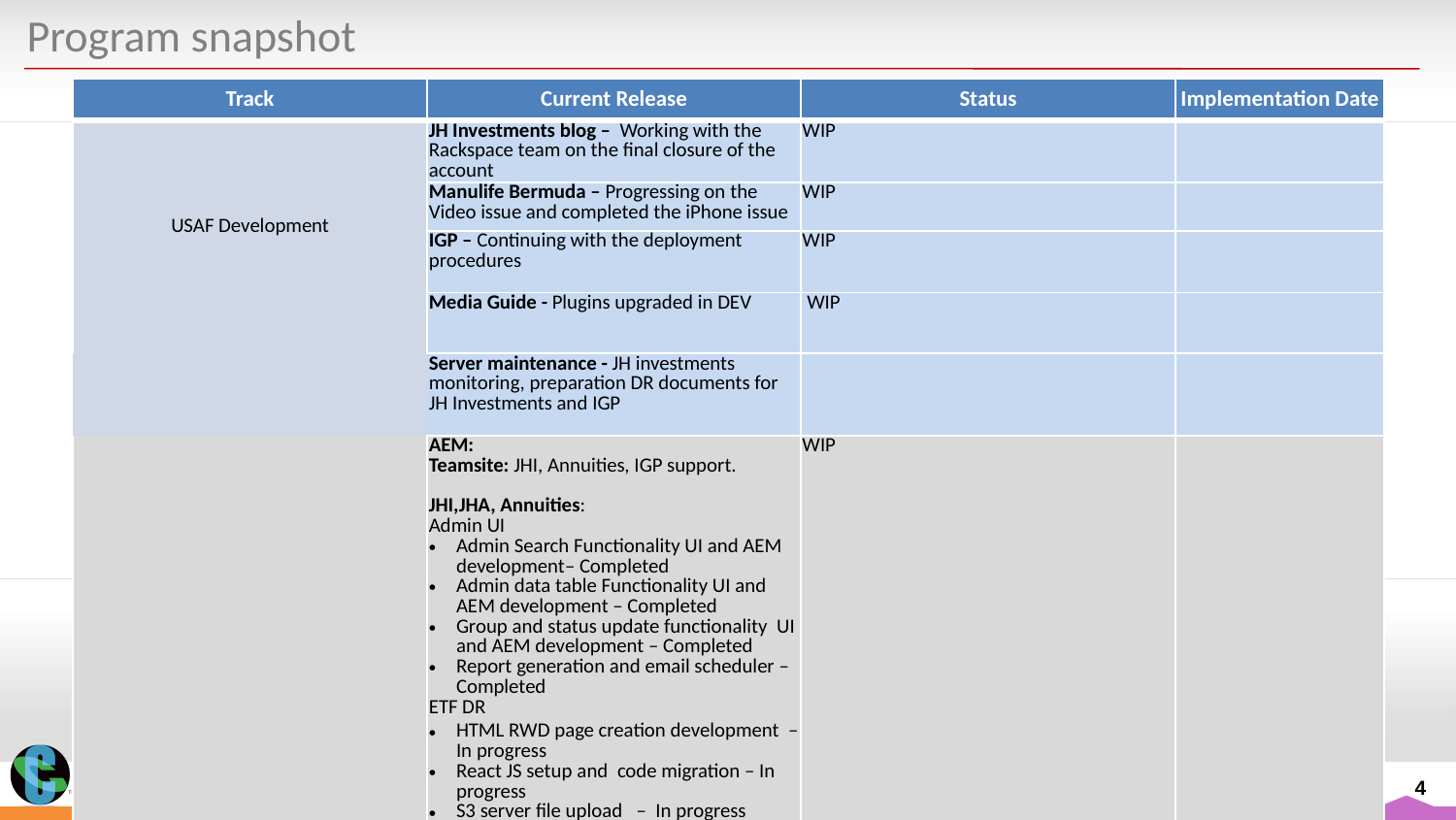

# Program snapshot
| Track | Current Release | Status | Implementation Date |
| --- | --- | --- | --- |
| USAF Development | JH Investments blog –  Working with the Rackspace team on the final closure of the account | WIP |  |
|  | Manulife Bermuda – Progressing on the Video issue and completed the iPhone issue | WIP |  |
|  | IGP – Continuing with the deployment procedures | WIP |  |
|  | Media Guide - Plugins upgraded in DEV | WIP |  |
|  | Server maintenance - JH investments monitoring, preparation DR documents for JH Investments and IGP |  |  |
| Teamsite & AEM | AEM: Teamsite: JHI, Annuities, IGP support. JHI,JHA, Annuities: Admin UI Admin Search Functionality UI and AEM development– Completed Admin data table Functionality UI and AEM development – Completed Group and status update functionality  UI and AEM development – Completed Report generation and email scheduler – Completed ETF DR HTML RWD page creation development  – In progress React JS setup and  code migration – In progress S3 server file upload   –  In progress  ETF and ESG changes Bright cove Prod Issue -Identified the root cause for the IE issue. Code refactor is in progress. JHINS: Working on the new requirements for producers, GABGAFirm, Money received and replacements fields for New Business Case Status JH.Com Re-Design: Currently working on March sprint 2: Code changes for Dynamic articles component. Update on JHASpage container component. Update on rotator component JHRewards life :   Completed Stage deployment and currently working on: Junit test cases Social networking clarifications Live Articles  report on featured header and thumbnail image dimensions | WIP |  |
| COIN | 1. Worked on COIN release in PROD 2. Working on changes in DEV/STEST/PROD 3. DB Script preparation for Backend 4. Code quality test with fortify scan | WIP | Next version of COIN2.0 release date not yet confirmed. But expected to be around end of Feb 2017 |
4